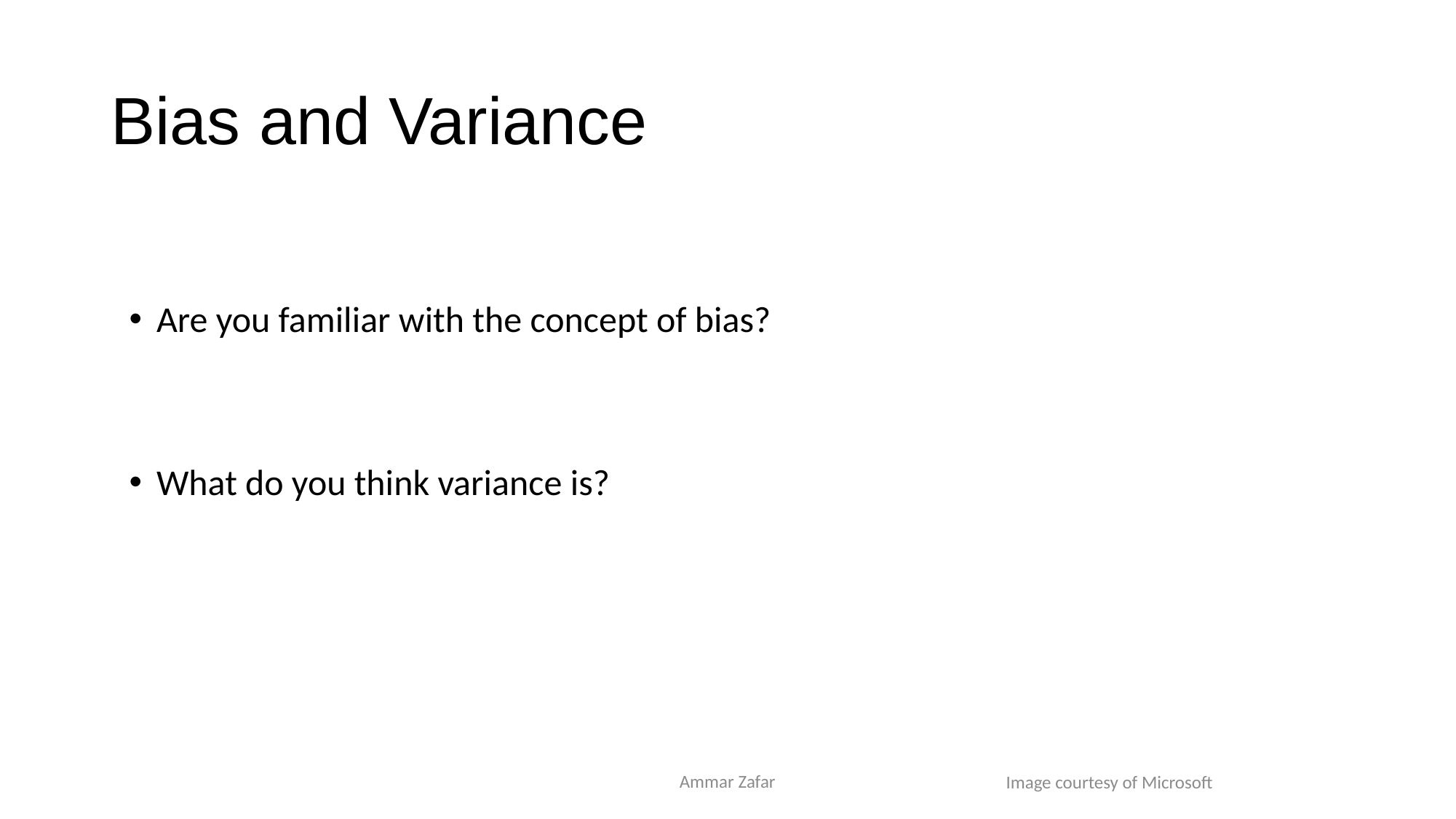

# Bias and Variance

Are you familiar with the concept of bias?

What do you think variance is?

Ammar Zafar
Image courtesy of Microsoft